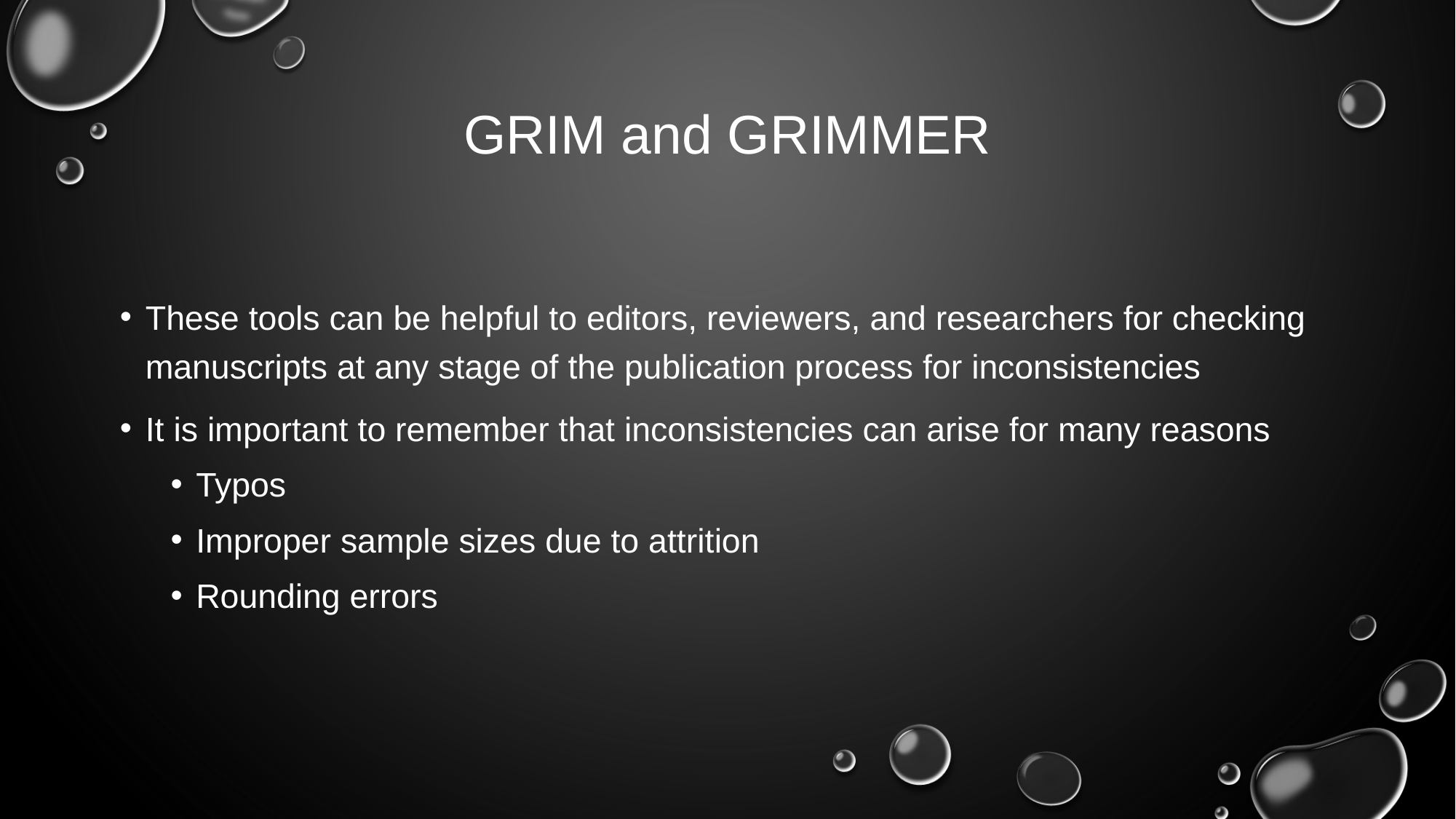

# GRIM and GRIMMER
These tools can be helpful to editors, reviewers, and researchers for checking manuscripts at any stage of the publication process for inconsistencies
It is important to remember that inconsistencies can arise for many reasons
Typos
Improper sample sizes due to attrition
Rounding errors